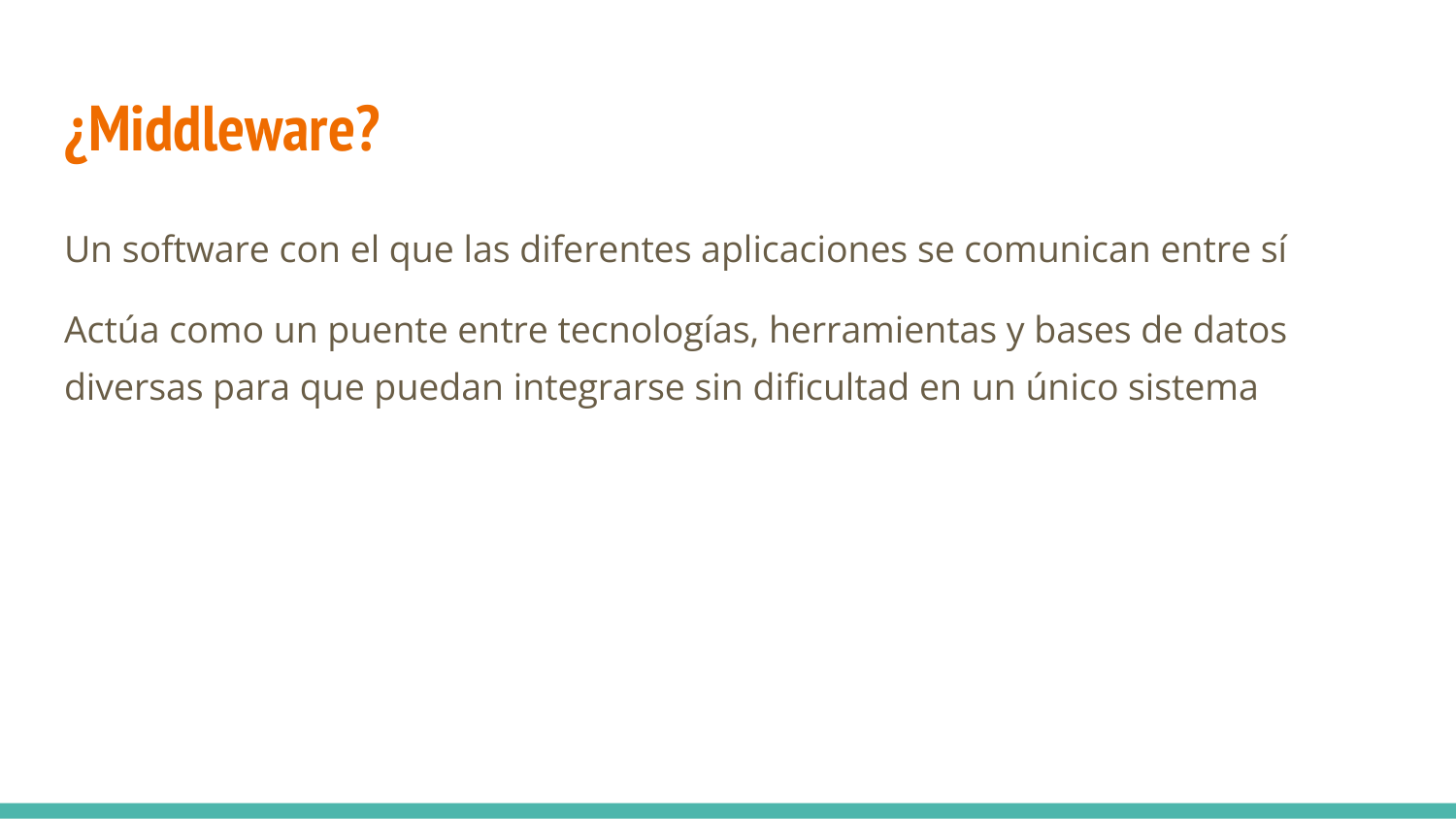

# ¿Middleware?
Un software con el que las diferentes aplicaciones se comunican entre sí
Actúa como un puente entre tecnologías, herramientas y bases de datos diversas para que puedan integrarse sin dificultad en un único sistema